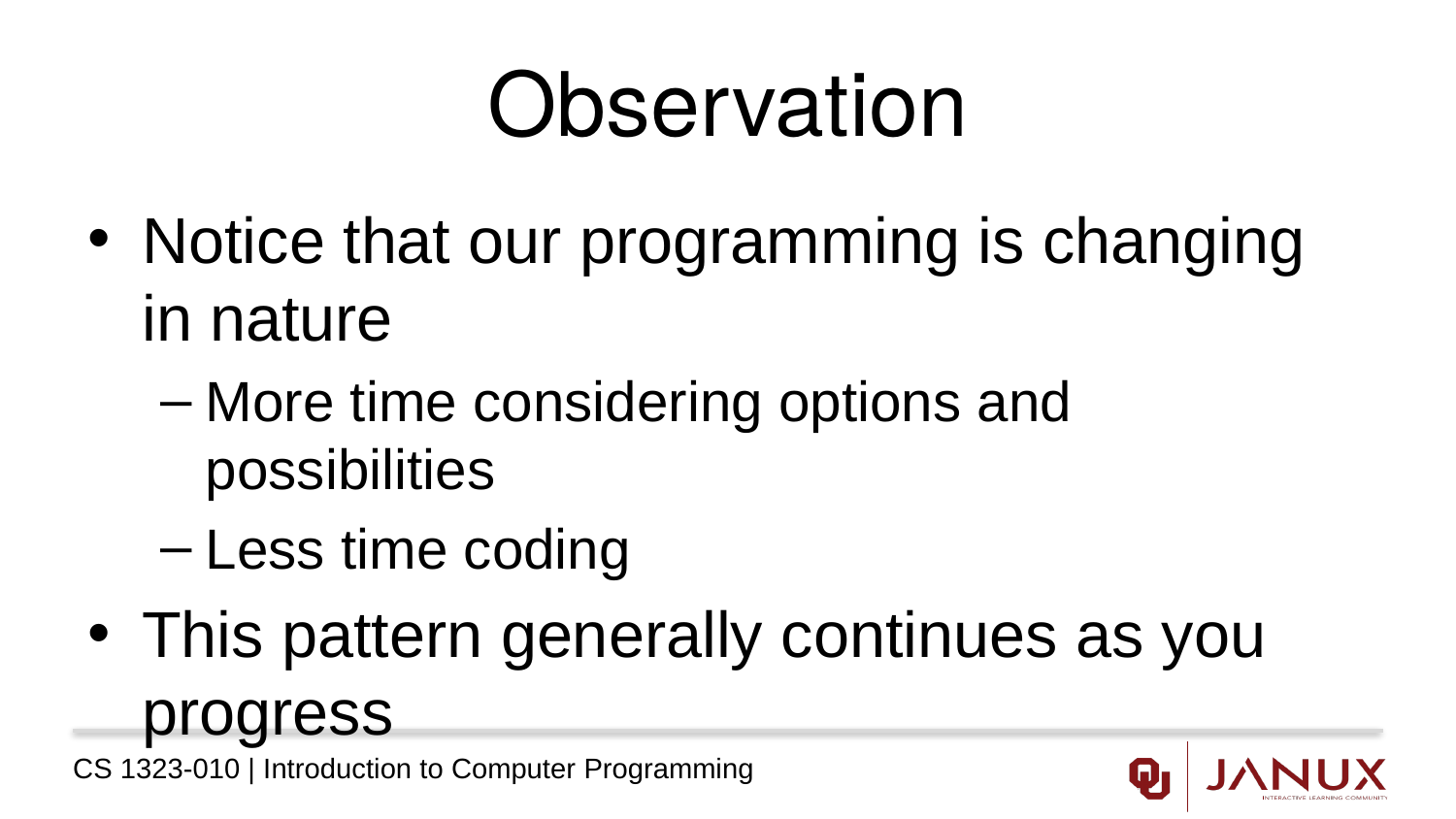

# Observation
Notice that our programming is changing in nature
More time considering options and possibilities
Less time coding
This pattern generally continues as you progress